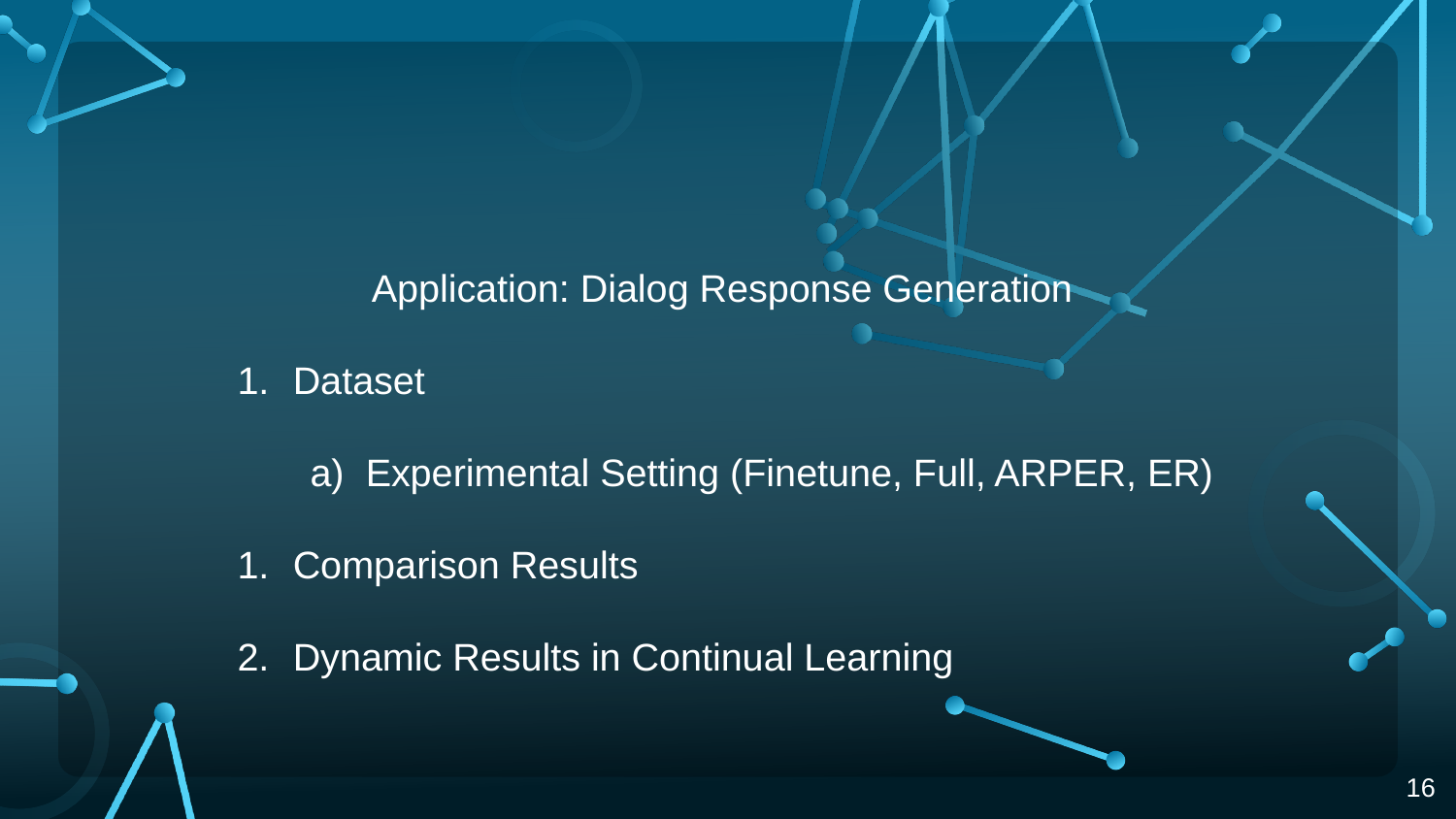

Application: Dialog Response Generation
Dataset
Experimental Setting (Finetune, Full, ARPER, ER)
Comparison Results
Dynamic Results in Continual Learning
16